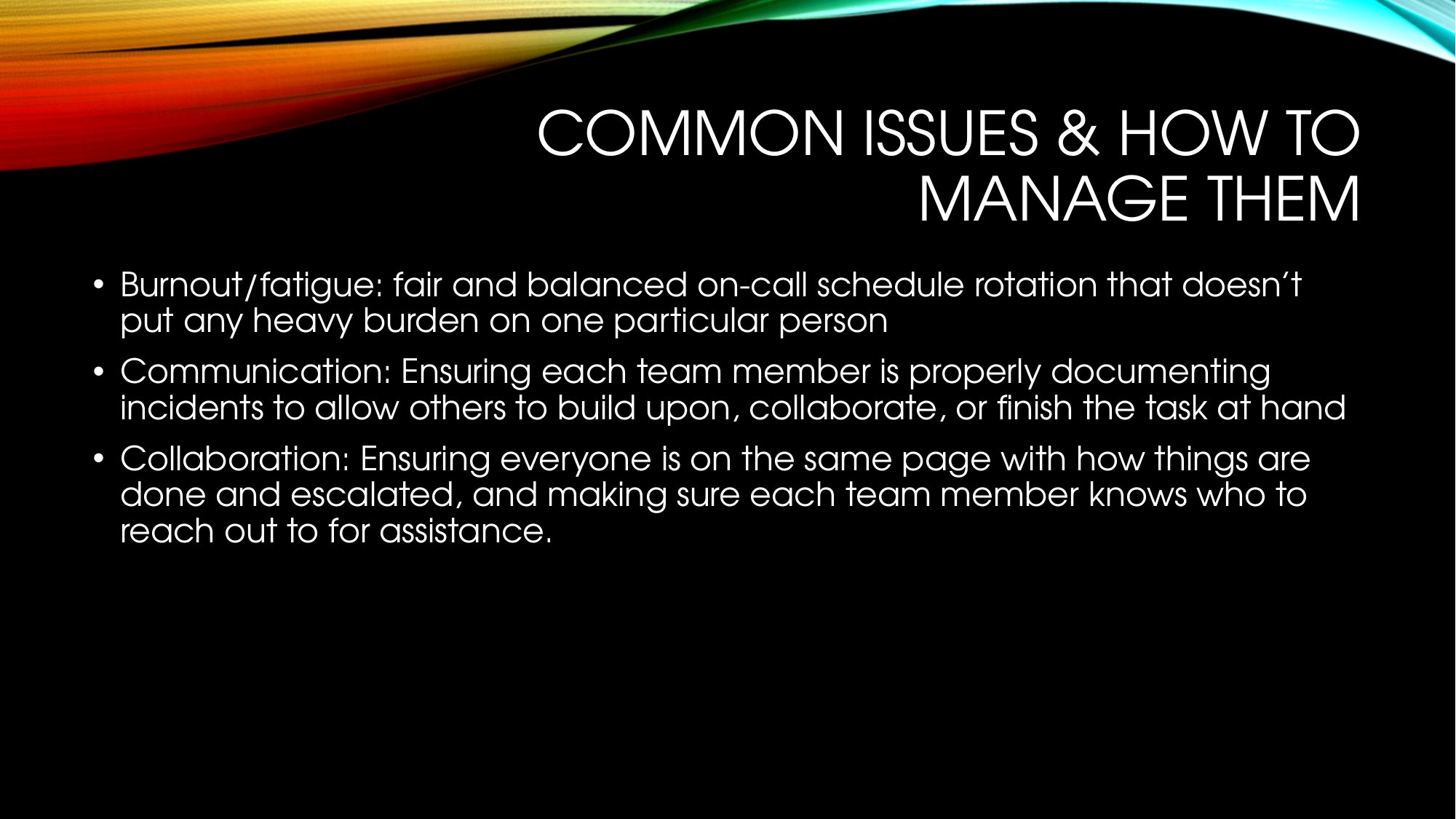

# Common Issues & How to Manage Them
Burnout/fatigue: fair and balanced on-call schedule rotation that doesn’t put any heavy burden on one particular person
Communication: Ensuring each team member is properly documenting incidents to allow others to build upon, collaborate, or finish the task at hand
Collaboration: Ensuring everyone is on the same page with how things are done and escalated, and making sure each team member knows who to reach out to for assistance.